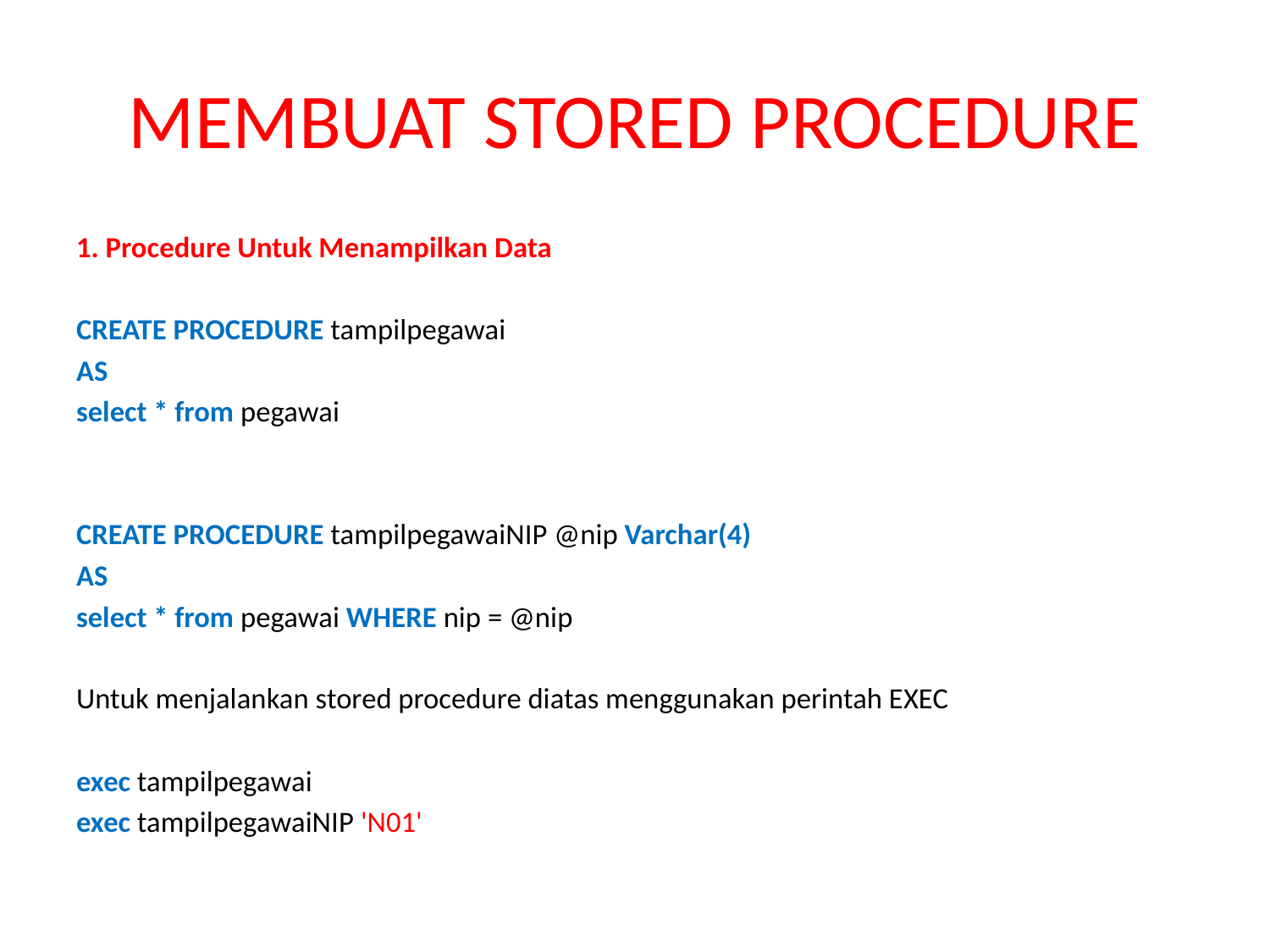

# MEMBUAT STORED PROCEDURE
1. Procedure Untuk Menampilkan Data

CREATE PROCEDURE tampilpegawai
AS
select * from pegawai

CREATE PROCEDURE tampilpegawaiNIP @nip Varchar(4)
AS
select * from pegawai WHERE nip = @nip

Untuk menjalankan stored procedure diatas menggunakan perintah EXEC

exec tampilpegawai
exec tampilpegawaiNIP 'N01'